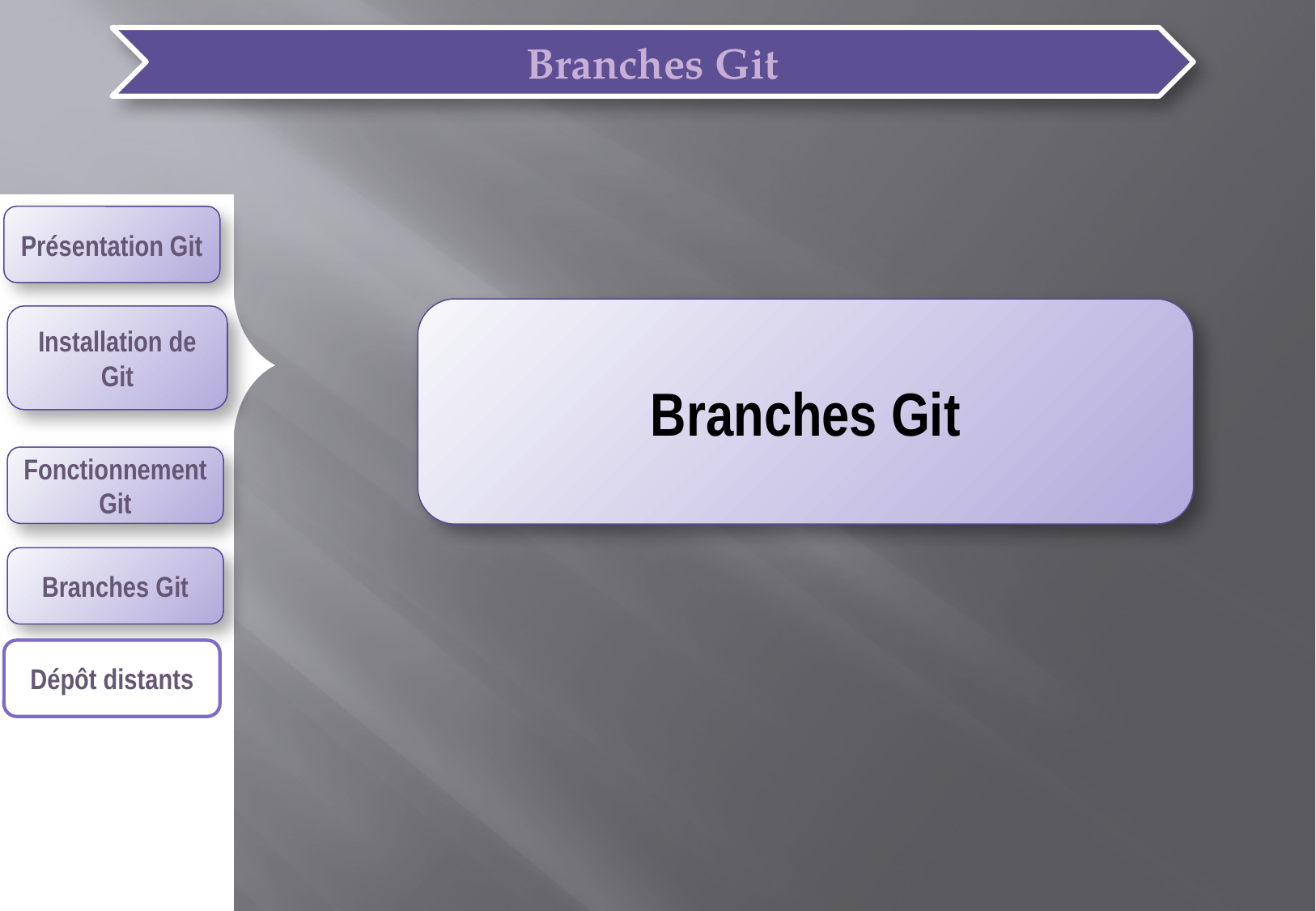

Branches Git

Présentation Git

Branches Git

Installation de Git

Fonctionnement Git
Branches Git
Dépôt distants